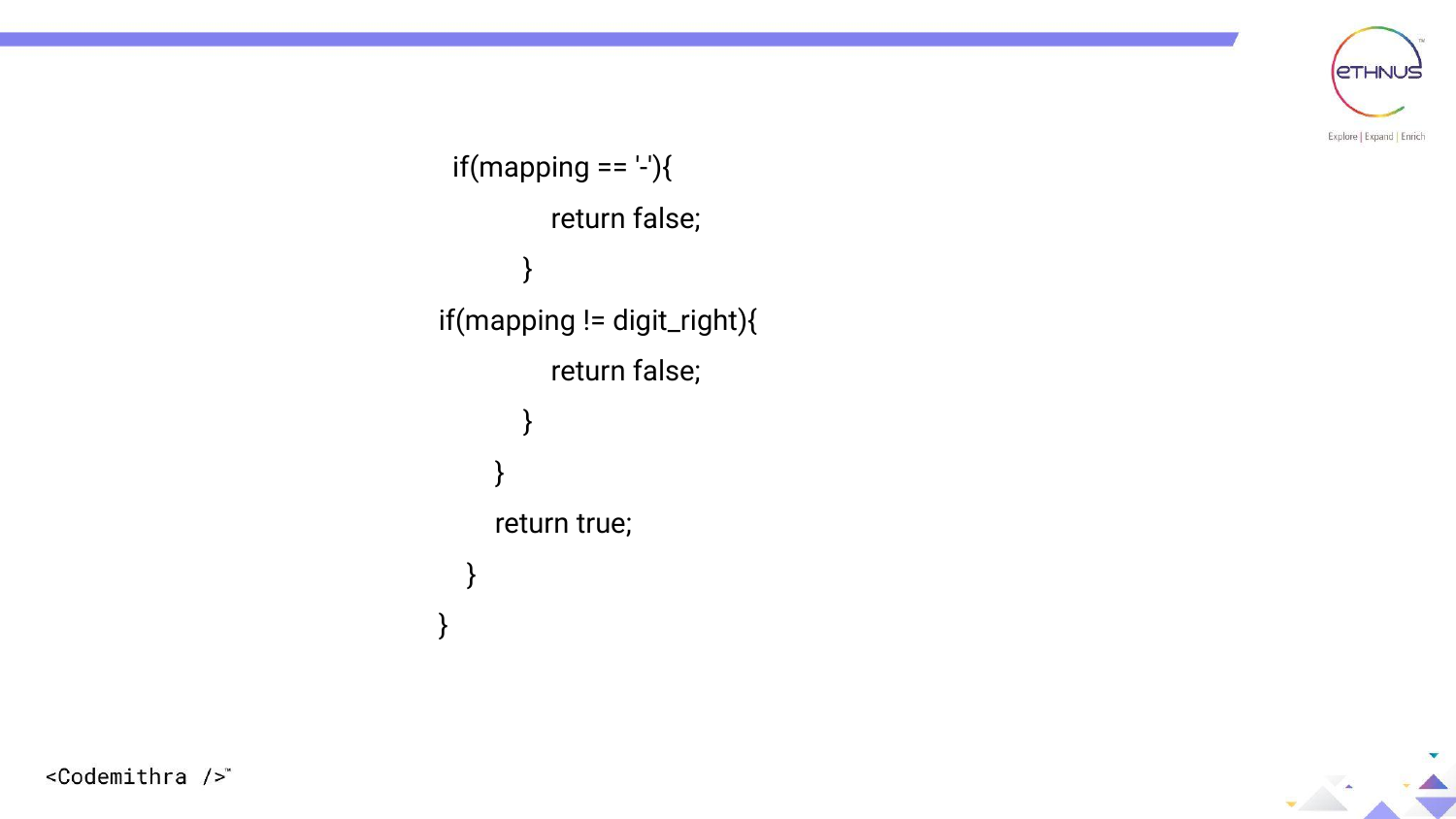

if(mapping == '-'){
                return false;
            }
if(mapping != digit_right){
                return false;
            }
        }
        return true;
    }
}